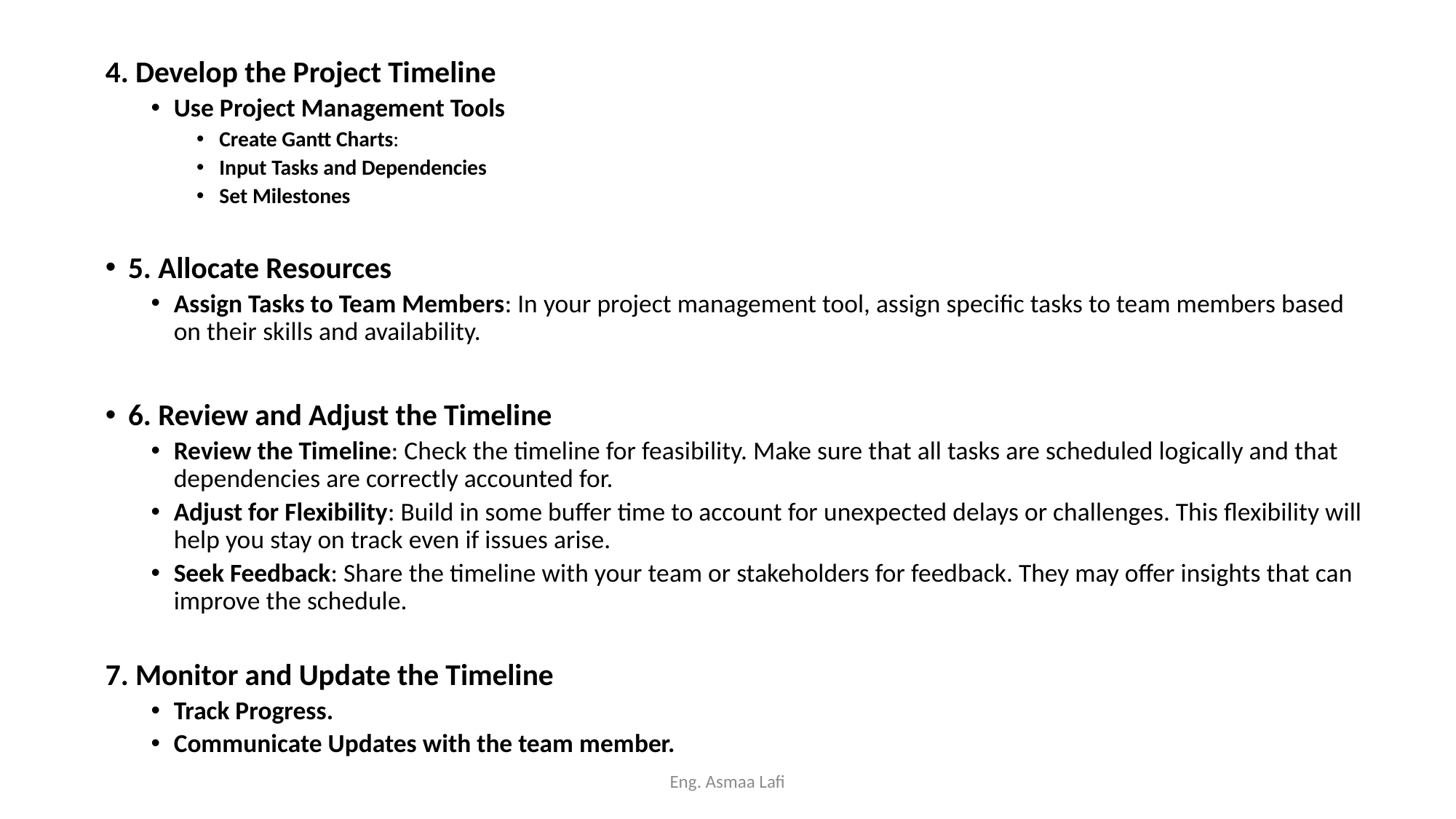

4. Develop the Project Timeline
Use Project Management Tools
Create Gantt Charts:
Input Tasks and Dependencies
Set Milestones

5. Allocate Resources
Assign Tasks to Team Members: In your project management tool, assign specific tasks to team members based on their skills and availability.

6. Review and Adjust the Timeline
Review the Timeline: Check the timeline for feasibility. Make sure that all tasks are scheduled logically and that dependencies are correctly accounted for.
Adjust for Flexibility: Build in some buffer time to account for unexpected delays or challenges. This flexibility will help you stay on track even if issues arise.
Seek Feedback: Share the timeline with your team or stakeholders for feedback. They may offer insights that can improve the schedule.

7. Monitor and Update the Timeline
Track Progress.
Communicate Updates with the team member.
Eng. Asmaa Lafi